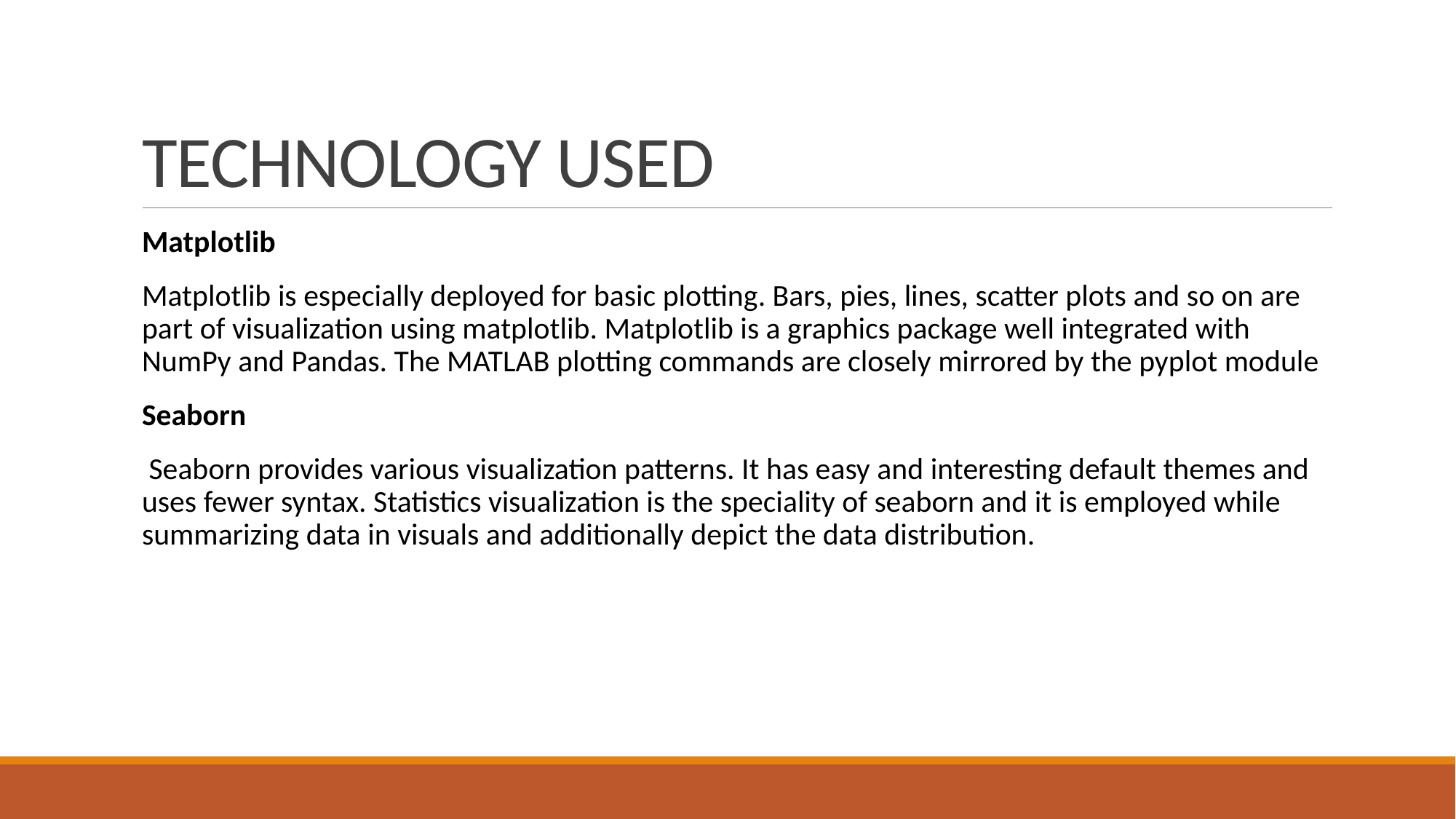

# TECHNOLOGY USED
Matplotlib
Matplotlib is especially deployed for basic plotting. Bars, pies, lines, scatter plots and so on are part of visualization using matplotlib. Matplotlib is a graphics package well integrated with NumPy and Pandas. The MATLAB plotting commands are closely mirrored by the pyplot module
Seaborn
 Seaborn provides various visualization patterns. It has easy and interesting default themes and uses fewer syntax. Statistics visualization is the speciality of seaborn and it is employed while summarizing data in visuals and additionally depict the data distribution.